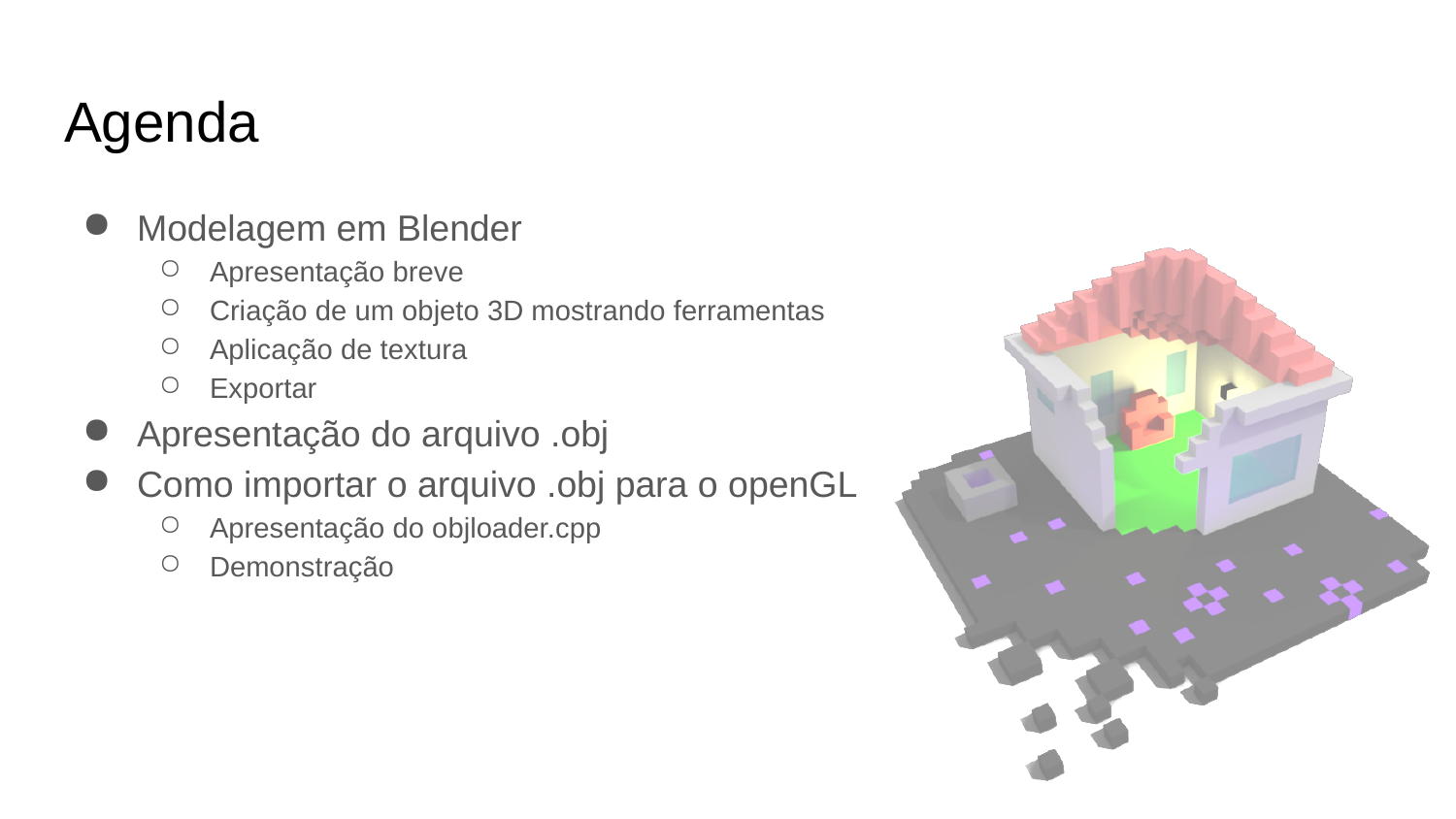

# Agenda
Modelagem em Blender
Apresentação breve
Criação de um objeto 3D mostrando ferramentas
Aplicação de textura
Exportar
Apresentação do arquivo .obj
Como importar o arquivo .obj para o openGL
Apresentação do objloader.cpp
Demonstração